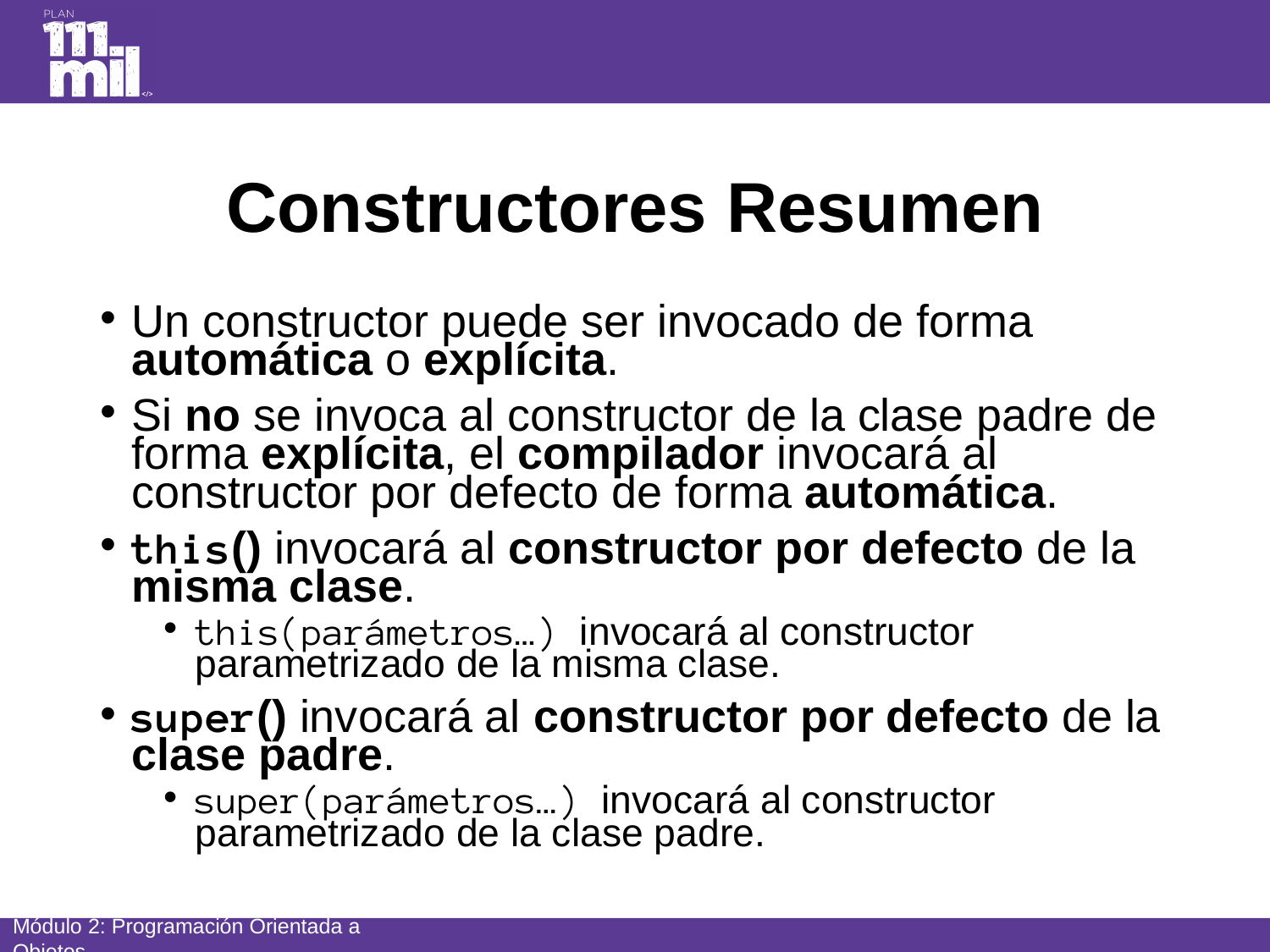

# Constructores Resumen
Un constructor puede ser invocado de forma automática o explícita.
Si no se invoca al constructor de la clase padre de forma explícita, el compilador invocará al constructor por defecto de forma automática.
this() invocará al constructor por defecto de la misma clase.
this(parámetros…) invocará al constructor parametrizado de la misma clase.
super() invocará al constructor por defecto de la clase padre.
super(parámetros…) invocará al constructor parametrizado de la clase padre.

Módulo 2: Programación Orientada a Objetos